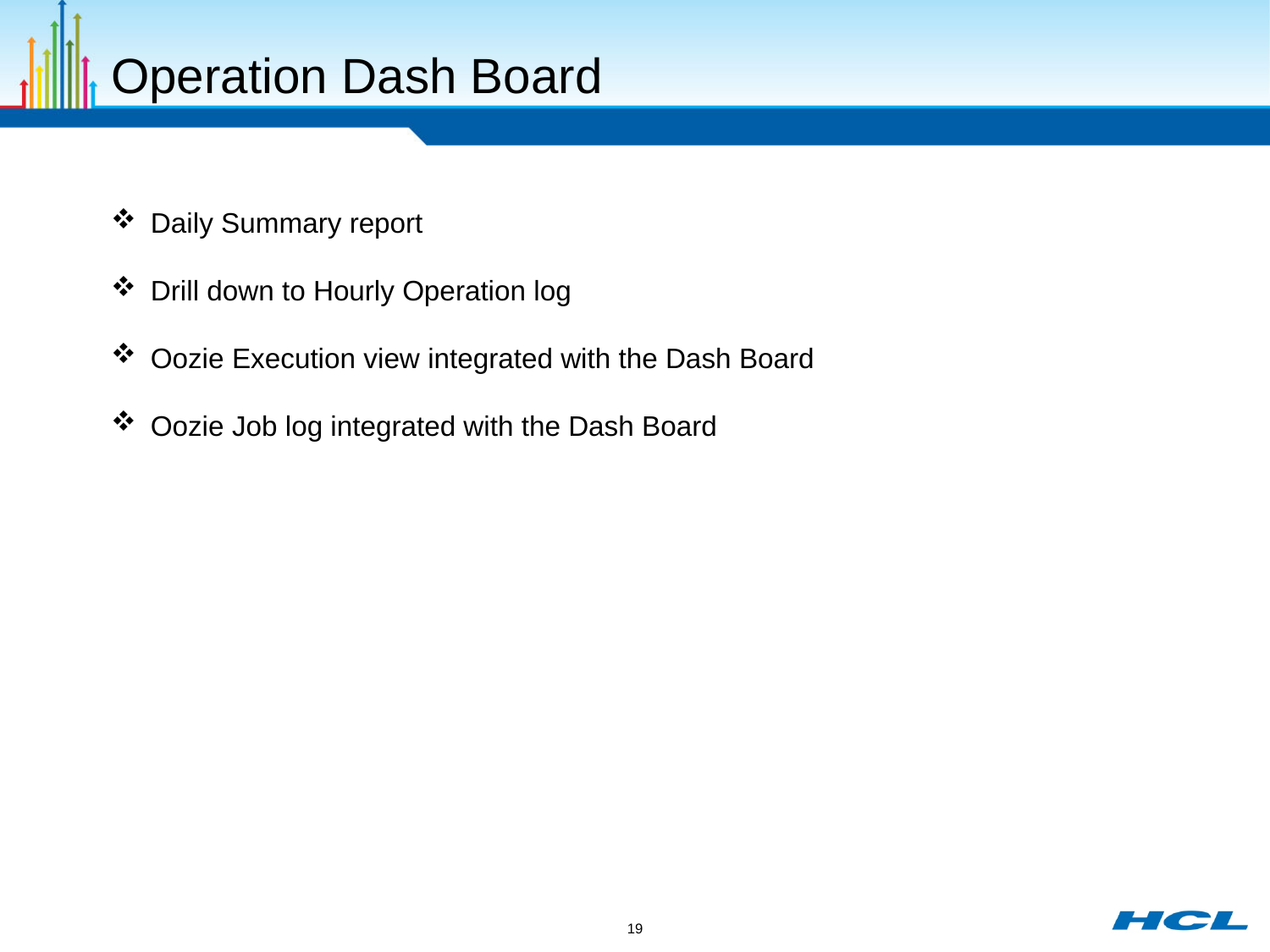

# Operation Dash Board
Daily Summary report

Drill down to Hourly Operation log

Oozie Execution view integrated with the Dash Board

Oozie Job log integrated with the Dash Board
19